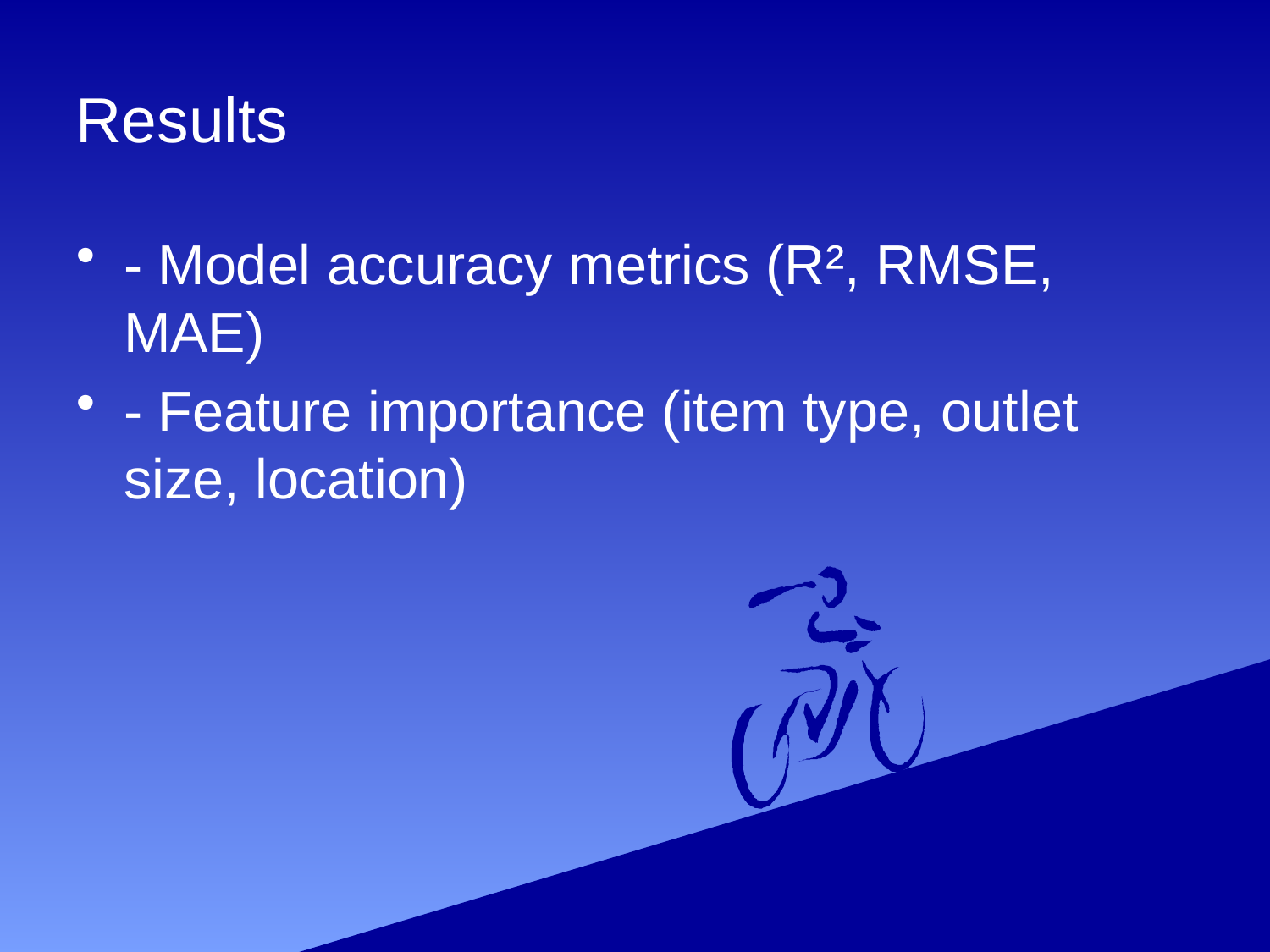

# Results
- Model accuracy metrics (R², RMSE, MAE)
- Feature importance (item type, outlet size, location)